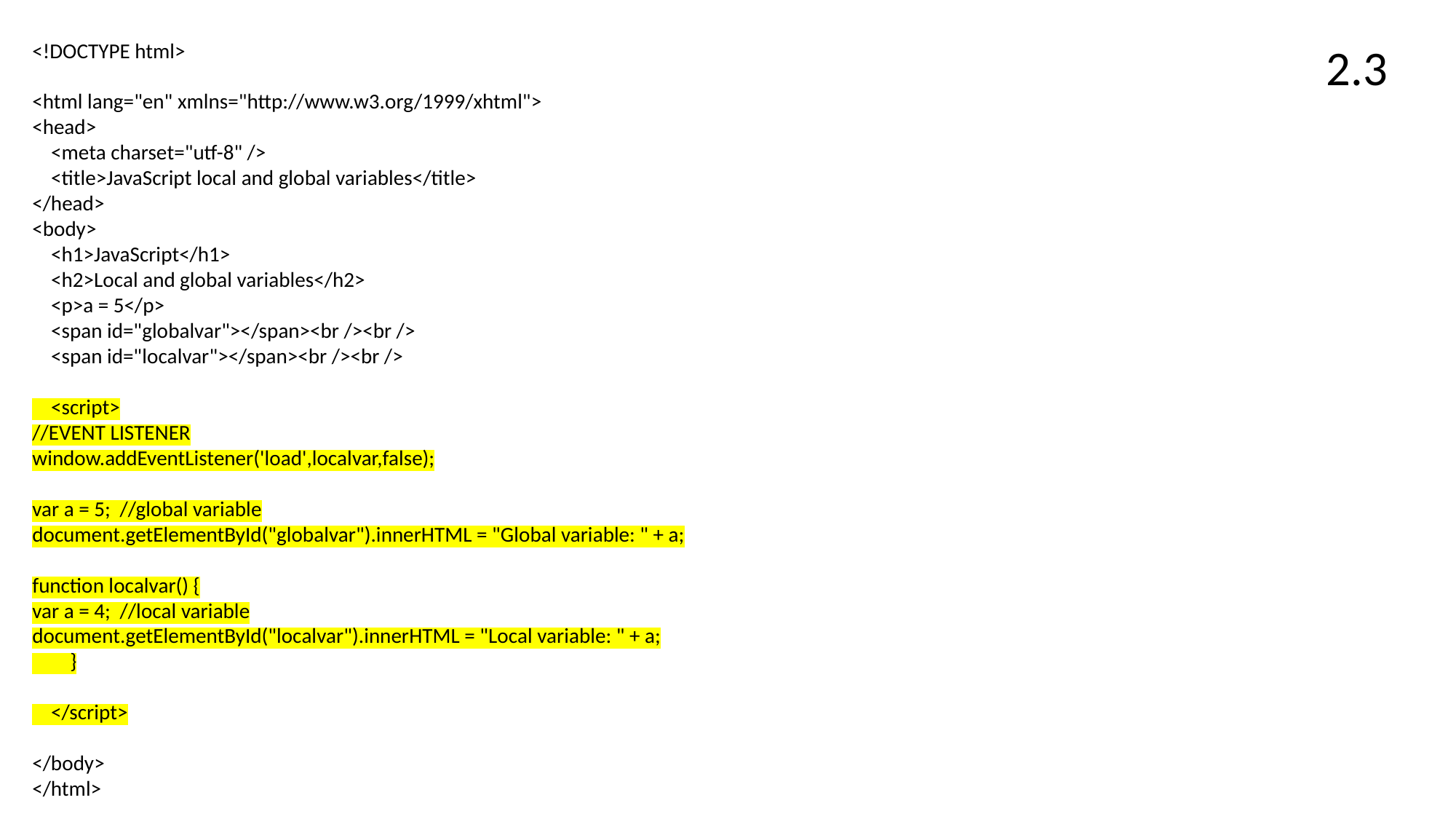

<!DOCTYPE html>

<html lang="en" xmlns="http://www.w3.org/1999/xhtml">
<head>
    <meta charset="utf-8" />
    <title>JavaScript local and global variables</title>
</head>
<body>
    <h1>JavaScript</h1>
    <h2>Local and global variables</h2>
    <p>a = 5</p>
    <span id="globalvar"></span><br /><br />
    <span id="localvar"></span><br /><br />

    <script>
//EVENT LISTENER
window.addEventListener('load',localvar,false);

var a = 5;  //global variable
document.getElementById("globalvar").innerHTML = "Global variable: " + a;

function localvar() {
var a = 4;  //local variable
document.getElementById("localvar").innerHTML = "Local variable: " + a;
        }

    </script>

</body>
</html>

2.3